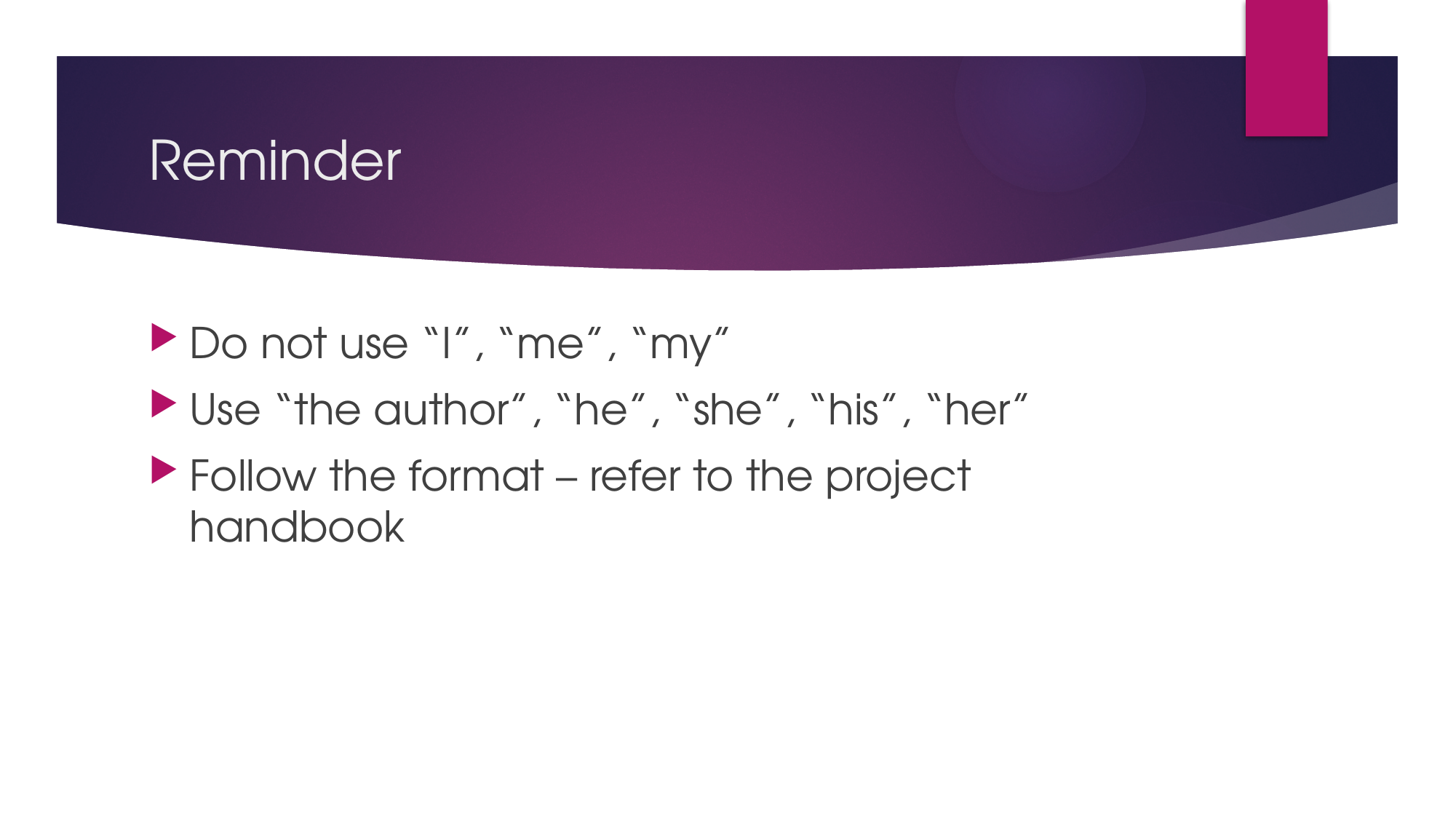

# Reminder
Do not use “I”, “me”, “my”
Use “the author”, “he”, “she”, “his”, “her”
Follow the format – refer to the project handbook